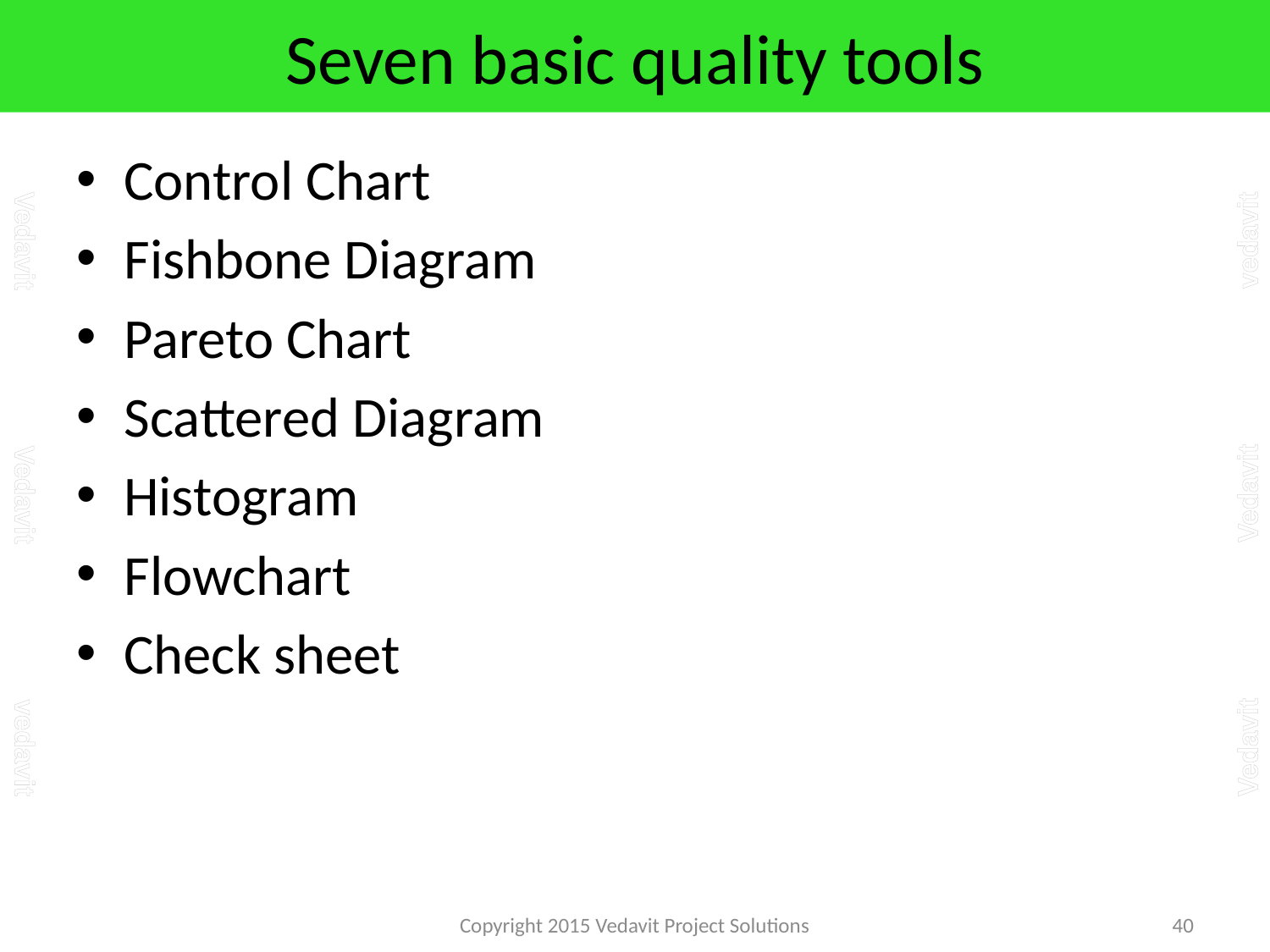

# Seven basic quality tools
Control Chart
Fishbone Diagram
Pareto Chart
Scattered Diagram
Histogram
Flowchart
Check sheet

Copyright 2015 Vedavit Project Solutions
40